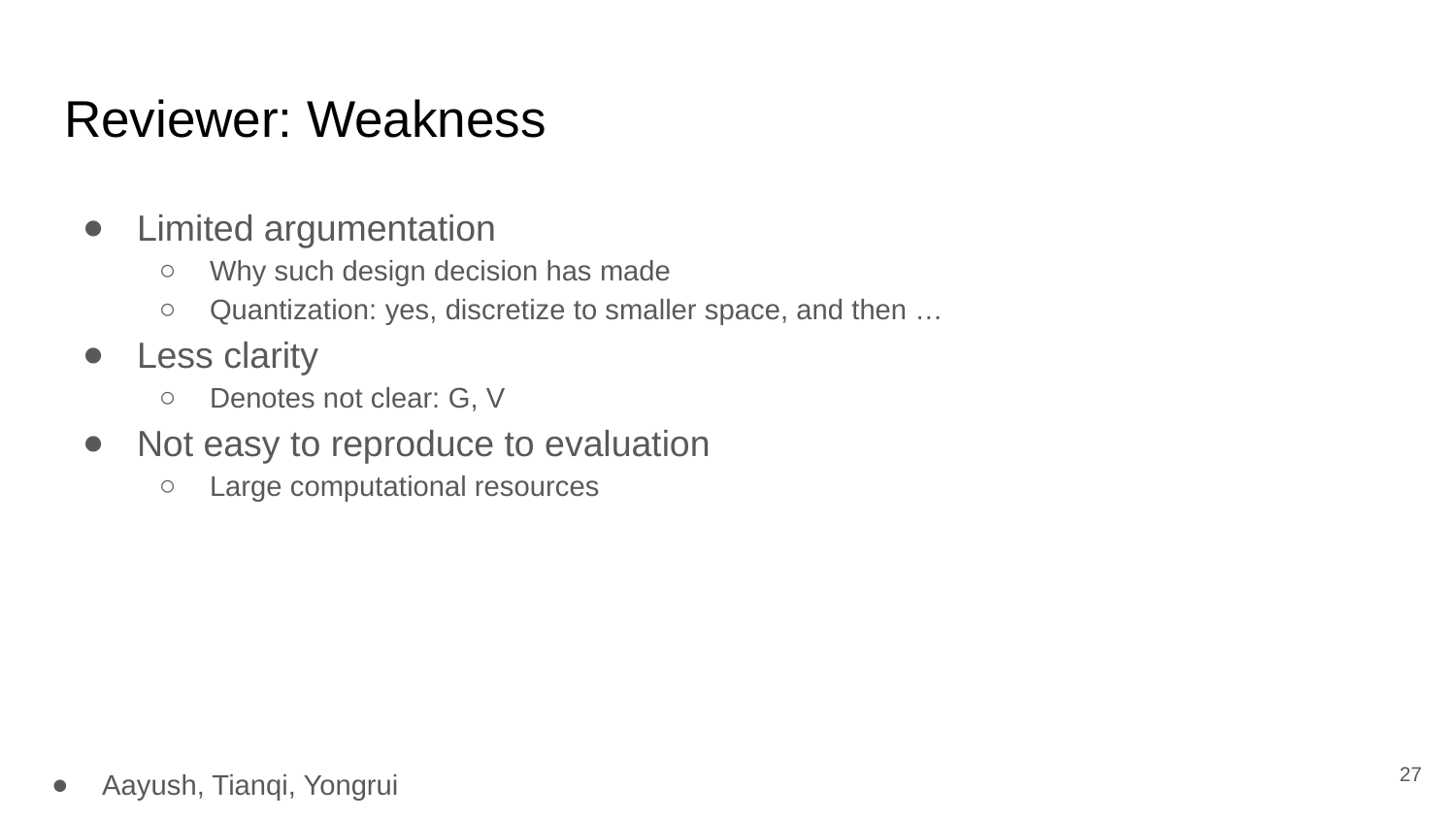

# Reviewer: Weakness
Limited argumentation
Why such design decision has made
Quantization: yes, discretize to smaller space, and then …
Less clarity
Denotes not clear: G, V
Not easy to reproduce to evaluation
Large computational resources
27
Aayush, Tianqi, Yongrui